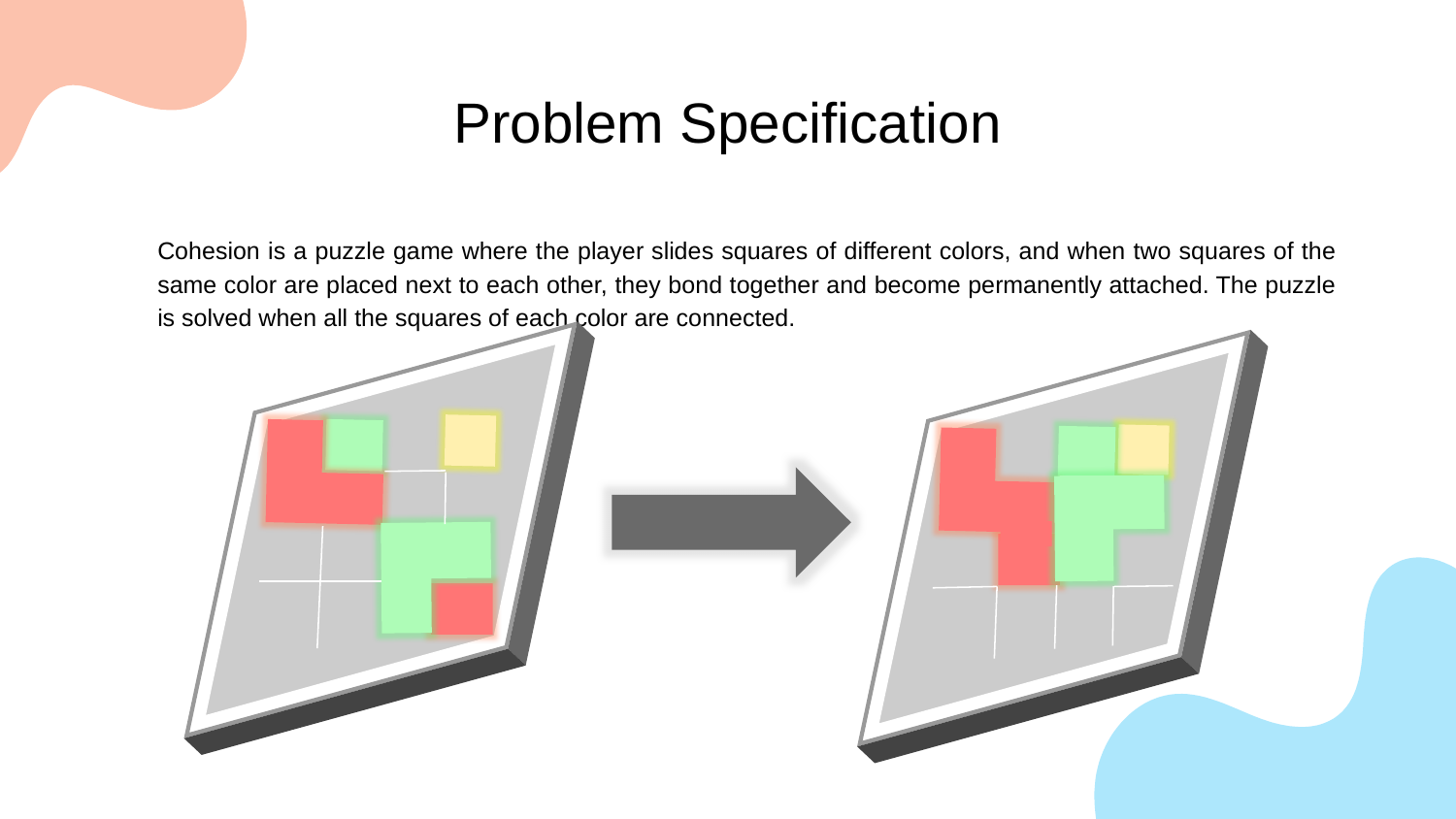

# Problem Specification
Cohesion is a puzzle game where the player slides squares of different colors, and when two squares of the same color are placed next to each other, they bond together and become permanently attached. The puzzle is solved when all the squares of each color are connected.